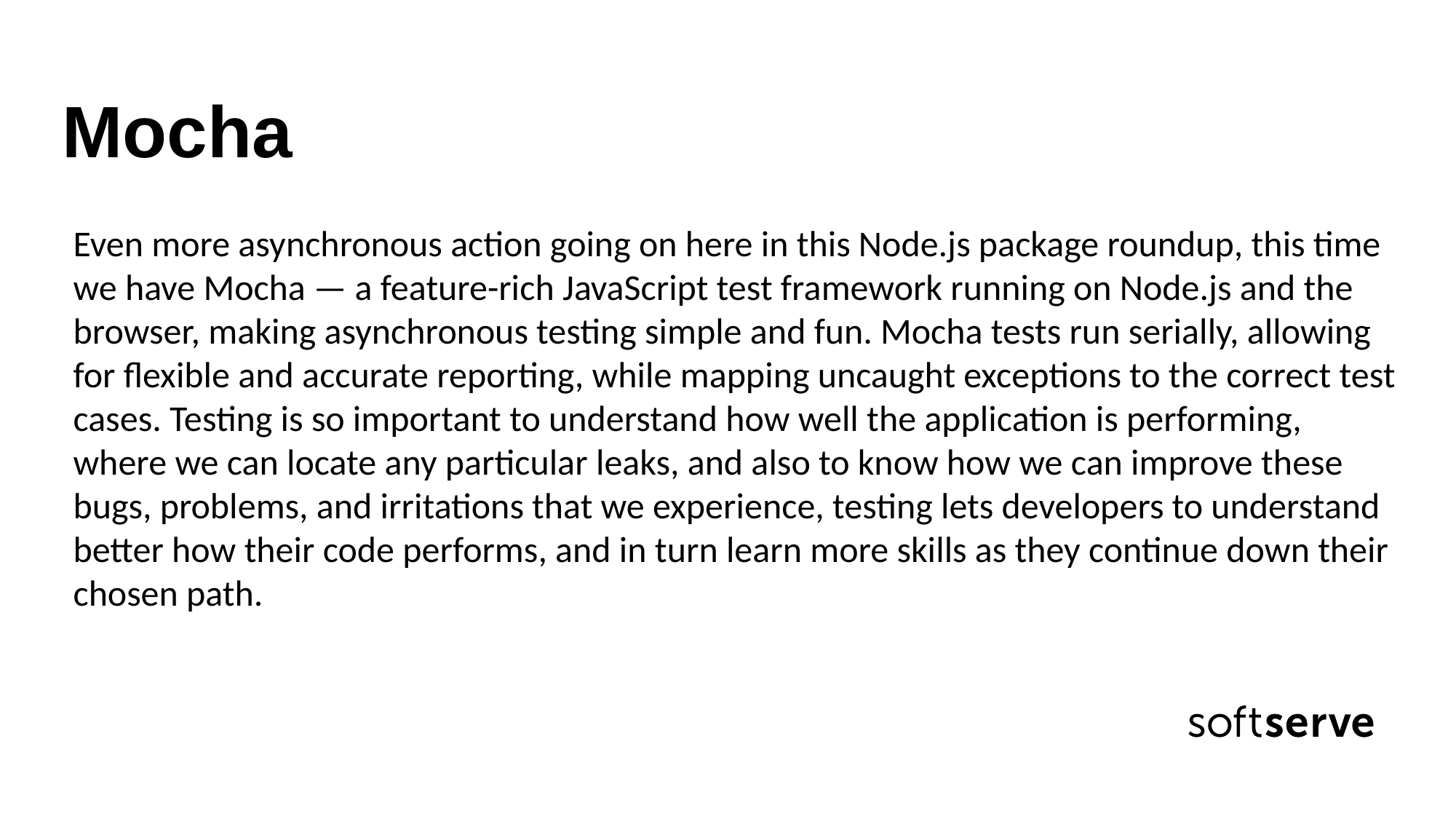

Mocha
Even more asynchronous action going on here in this Node.js package roundup, this time we have Mocha — a feature-rich JavaScript test framework running on Node.js and the browser, making asynchronous testing simple and fun. Mocha tests run serially, allowing for flexible and accurate reporting, while mapping uncaught exceptions to the correct test cases. Testing is so important to understand how well the application is performing, where we can locate any particular leaks, and also to know how we can improve these bugs, problems, and irritations that we experience, testing lets developers to understand better how their code performs, and in turn learn more skills as they continue down their chosen path.